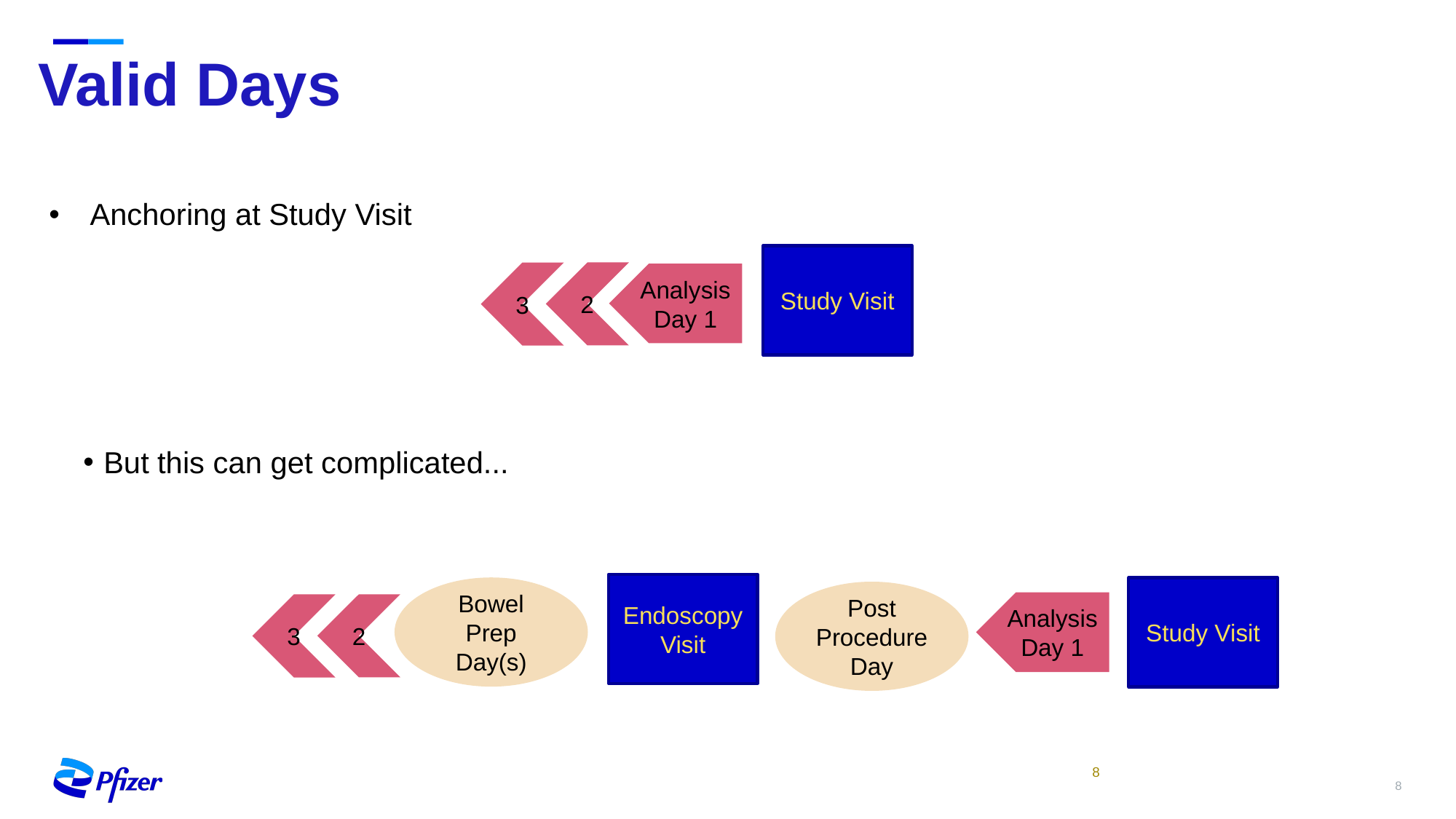

# Valid Days

Anchoring at Study Visit

But this can get complicated...

Study Visit
2
3
Analysis Day 1
Endoscopy Visit
Bowel Prep Day(s)
Study Visit
Post Procedure
Day
Analysis Day 1
2
3
8